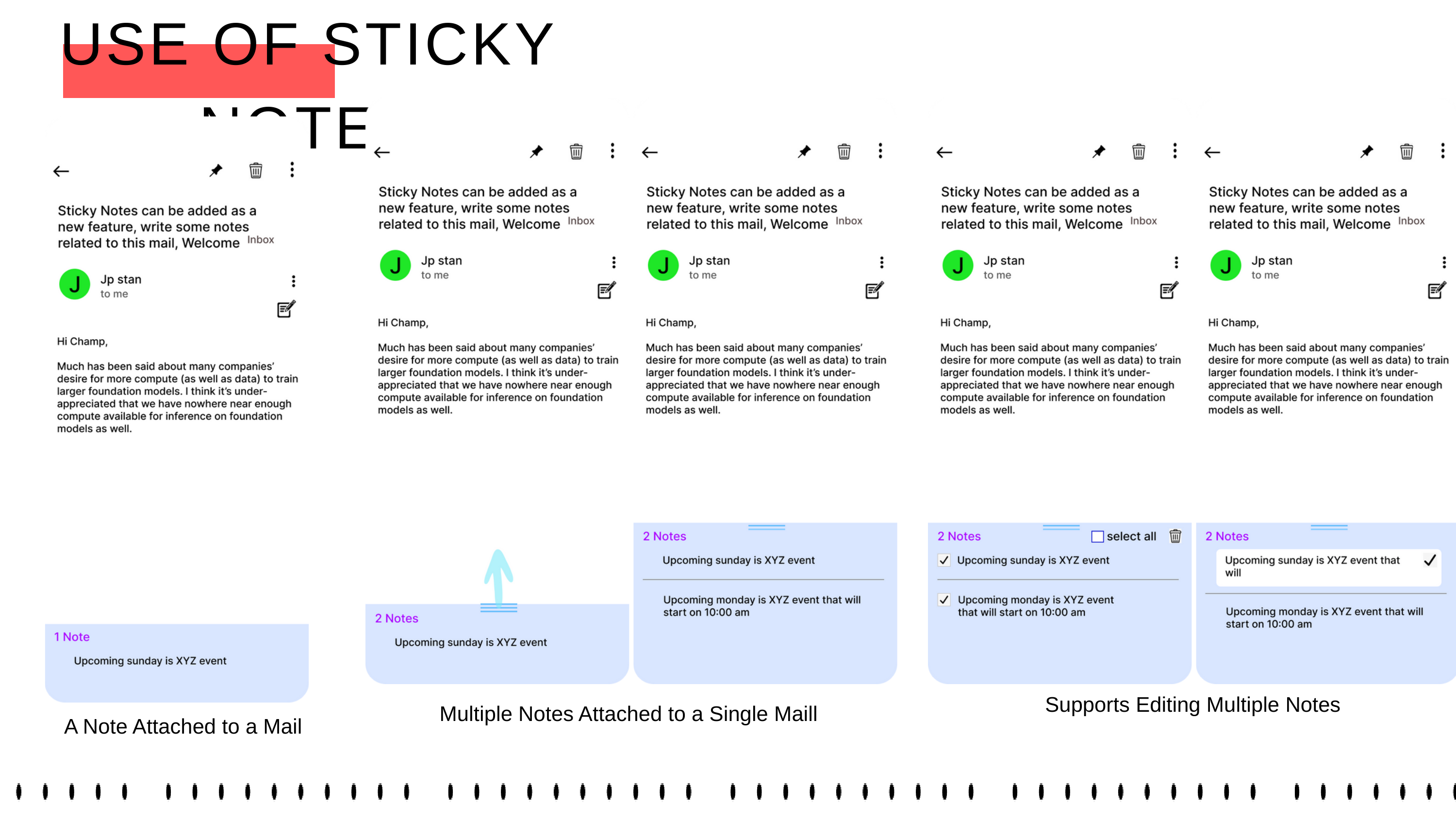

USE OF STICKY NOTES

Supports Editing Multiple Notes
Multiple Notes Attached to a Single Maill
A Note Attached to a Mail